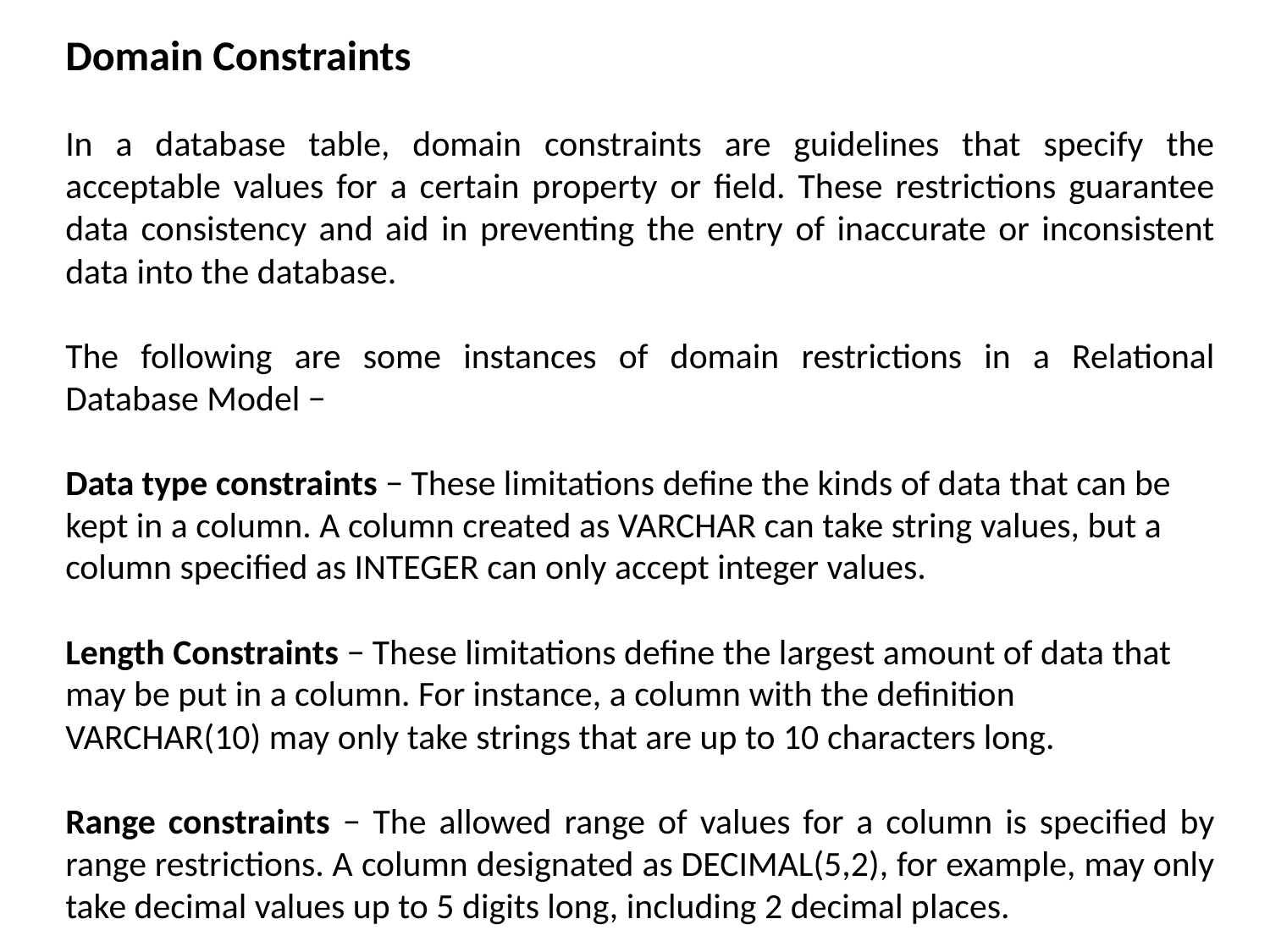

Domain Constraints

In a database table, domain constraints are guidelines that specify the acceptable values for a certain property or field. These restrictions guarantee data consistency and aid in preventing the entry of inaccurate or inconsistent data into the database.

The following are some instances of domain restrictions in a Relational Database Model −

Data type constraints − These limitations define the kinds of data that can be
kept in a column. A column created as VARCHAR can take string values, but a
column specified as INTEGER can only accept integer values.

Length Constraints − These limitations define the largest amount of data that
may be put in a column. For instance, a column with the definition
VARCHAR(10) may only take strings that are up to 10 characters long.

Range constraints − The allowed range of values for a column is specified by range restrictions. A column designated as DECIMAL(5,2), for example, may only take decimal values up to 5 digits long, including 2 decimal places.